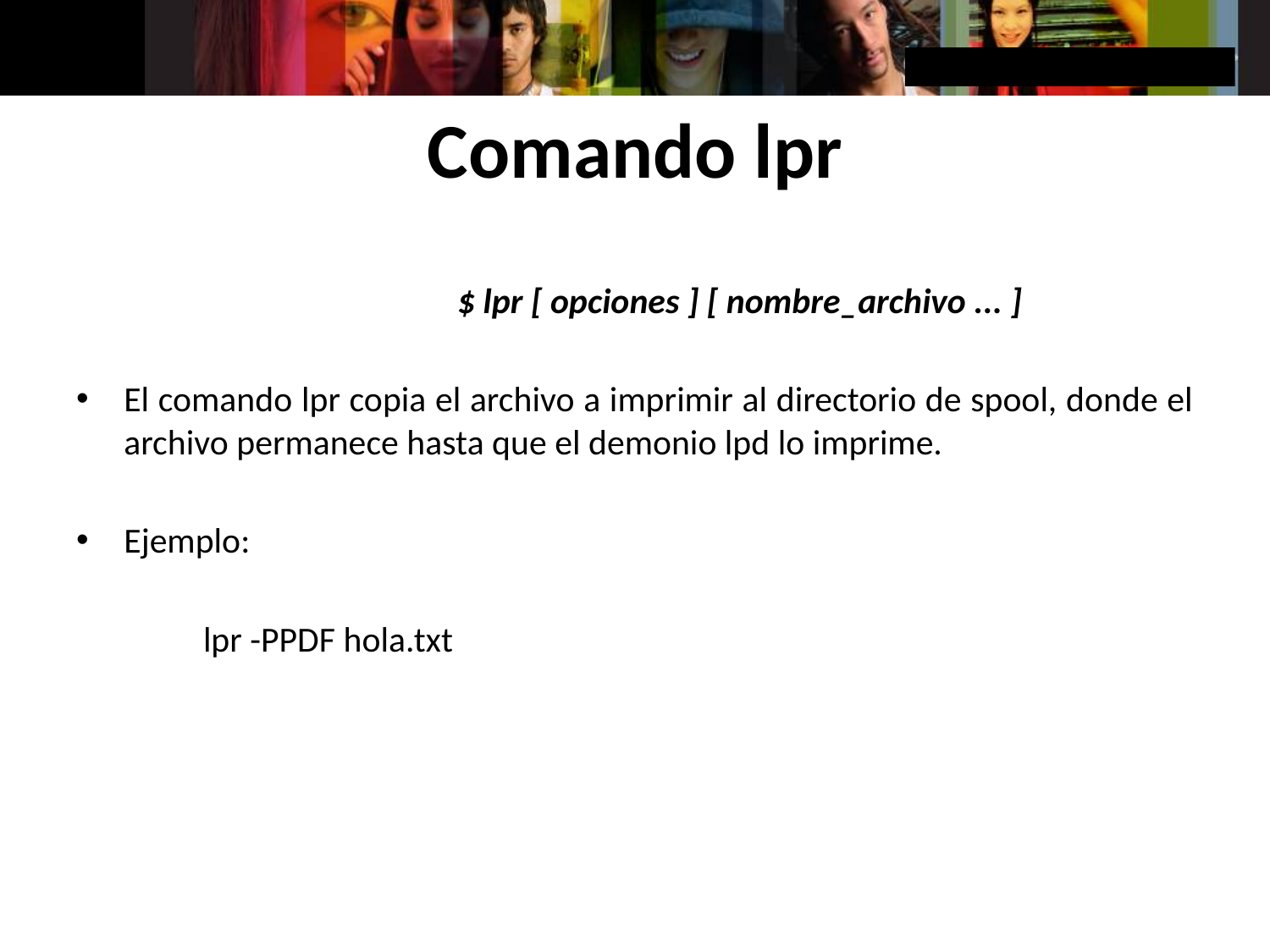

# Comando lpr

			$ lpr [ opciones ] [ nombre_archivo ... ]

El comando lpr copia el archivo a imprimir al directorio de spool, donde el archivo permanece hasta que el demonio lpd lo imprime.

Ejemplo:

	lpr -PPDF hola.txt